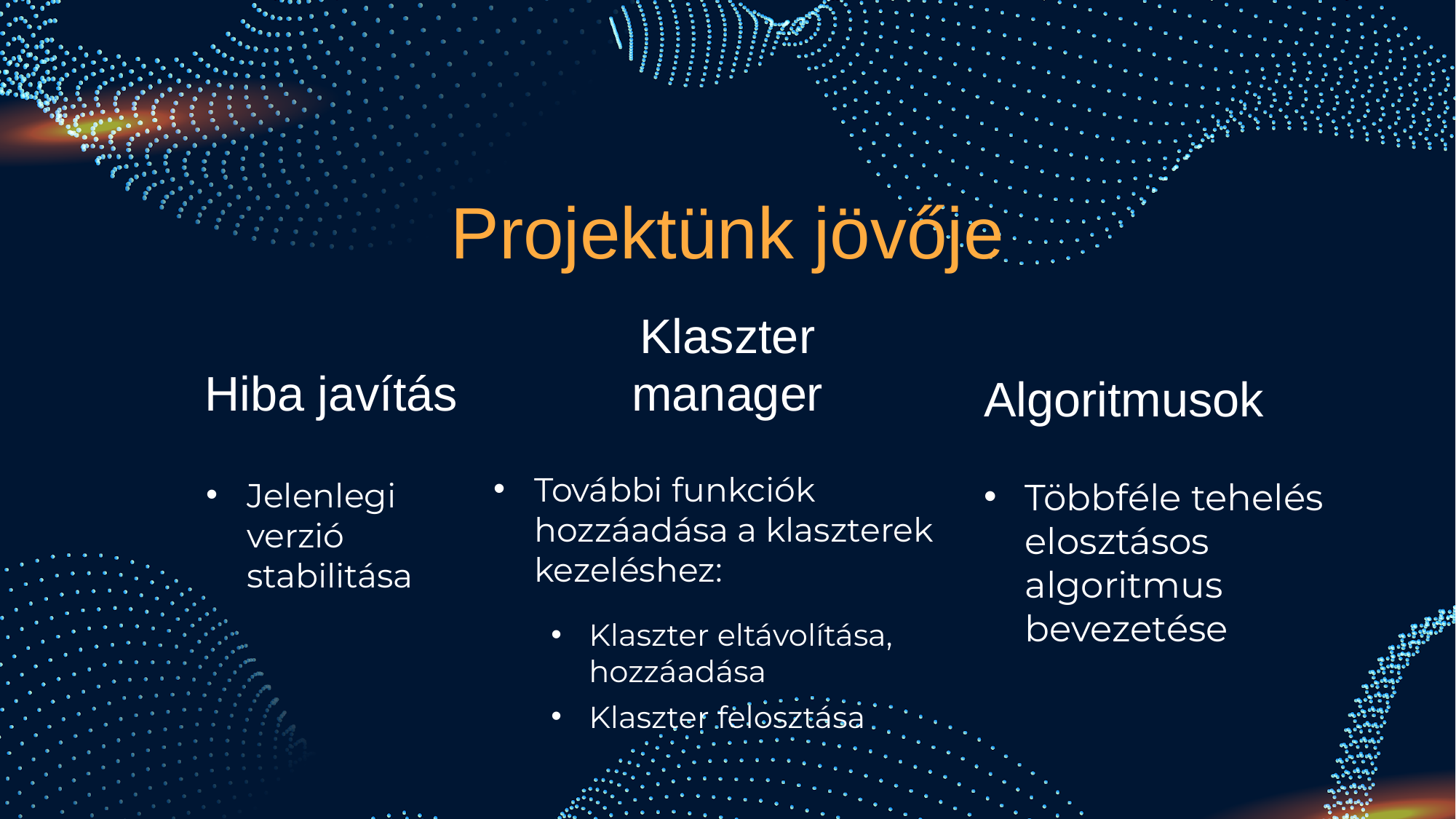

Projektünk jövője
Hiba javítás
# Klaszter manager
Algoritmusok
További funkciók hozzáadása a klaszterek kezeléshez:
Klaszter eltávolítása, hozzáadása
Klaszter felosztása
Jelenlegi verzió stabilitása
Többféle tehelés elosztásos algoritmus bevezetése